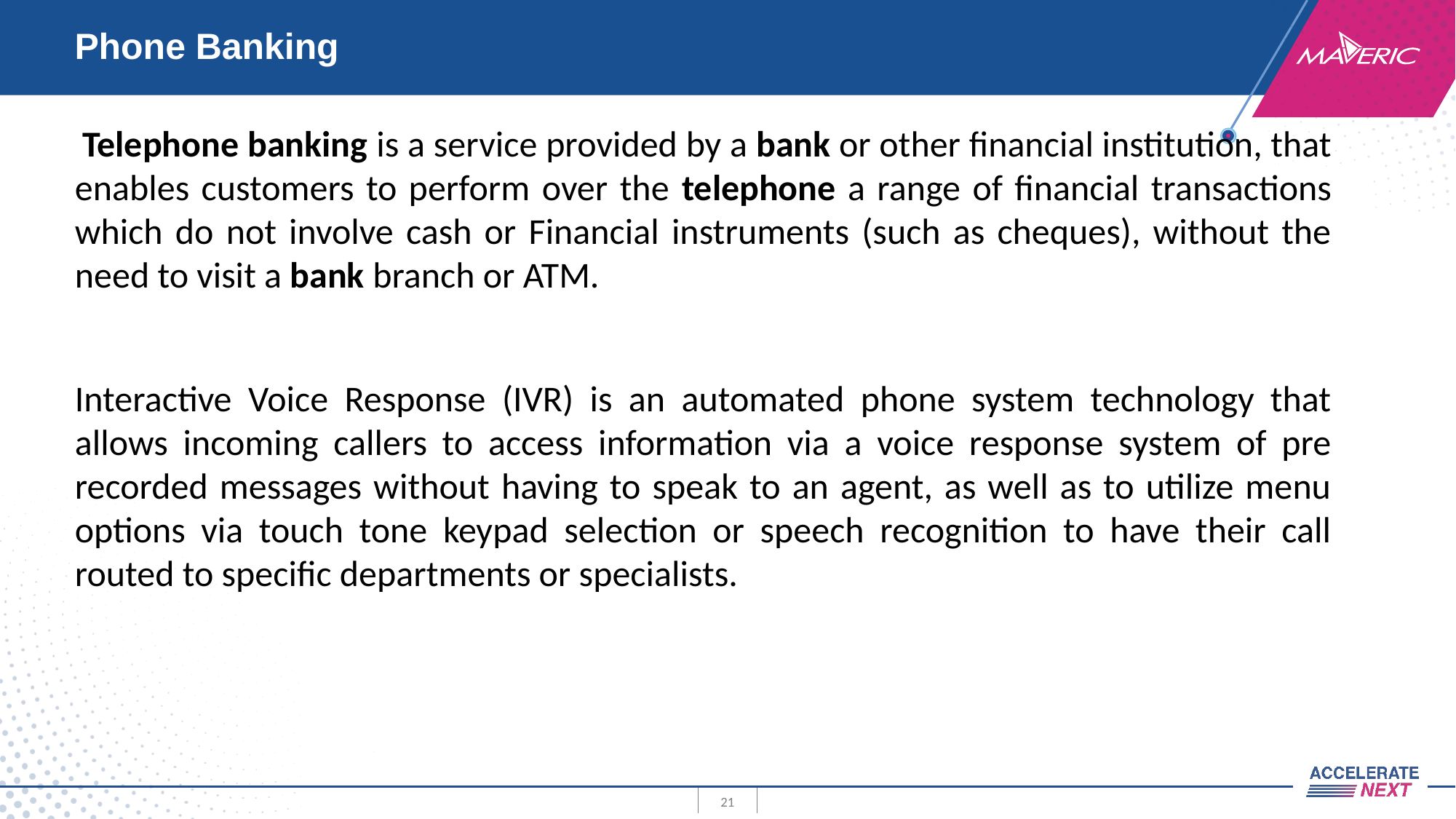

# Phone Banking
 Telephone banking is a service provided by a bank or other financial institution, that enables customers to perform over the telephone a range of financial transactions which do not involve cash or Financial instruments (such as cheques), without the need to visit a bank branch or ATM.

Interactive Voice Response (IVR) is an automated phone system technology that allows incoming callers to access information via a voice response system of pre recorded messages without having to speak to an agent, as well as to utilize menu options via touch tone keypad selection or speech recognition to have their call routed to specific departments or specialists.

21